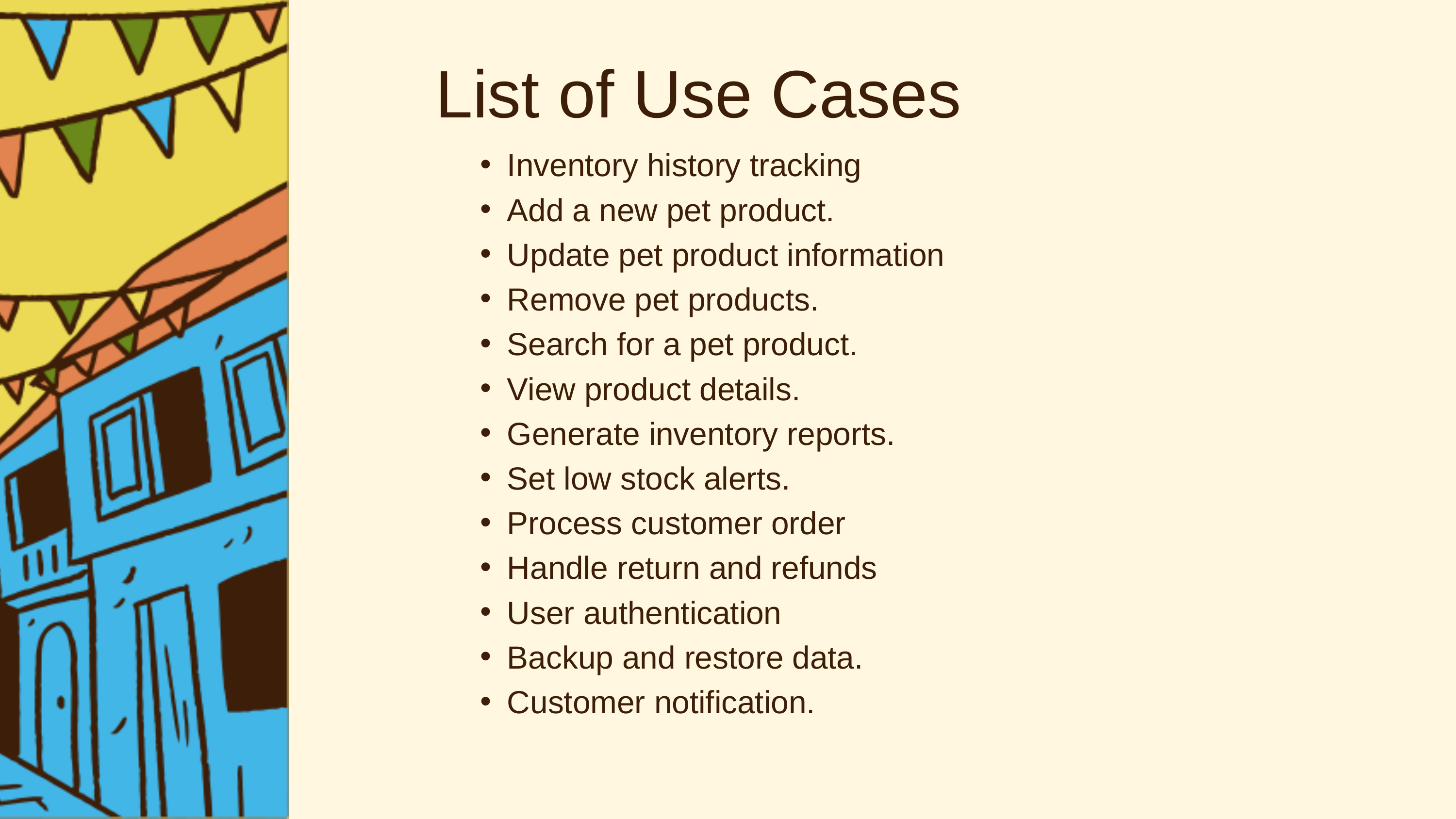

List of Use Cases
Inventory history tracking
Add a new pet product.
Update pet product information
Remove pet products.
Search for a pet product.
View product details.
Generate inventory reports.
Set low stock alerts.
Process customer order
Handle return and refunds
User authentication
Backup and restore data.
Customer notification.